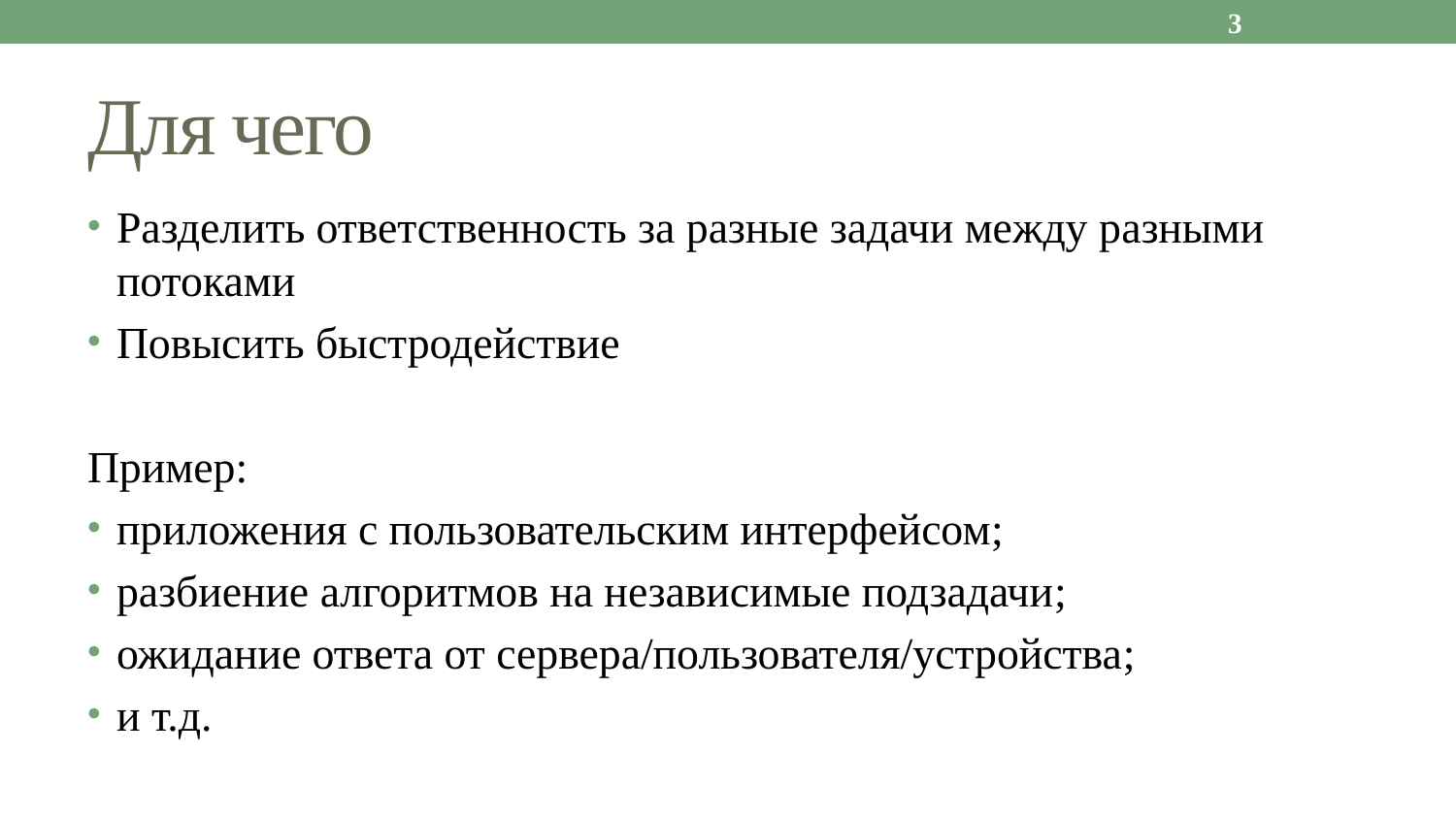

3
# Для чего
Разделить ответственность за разные задачи между разными потоками
Повысить быстродействие

Пример:
приложения с пользовательским интерфейсом;
разбиение алгоритмов на независимые подзадачи;
ожидание ответа от сервера/пользователя/устройства;
и т.д.